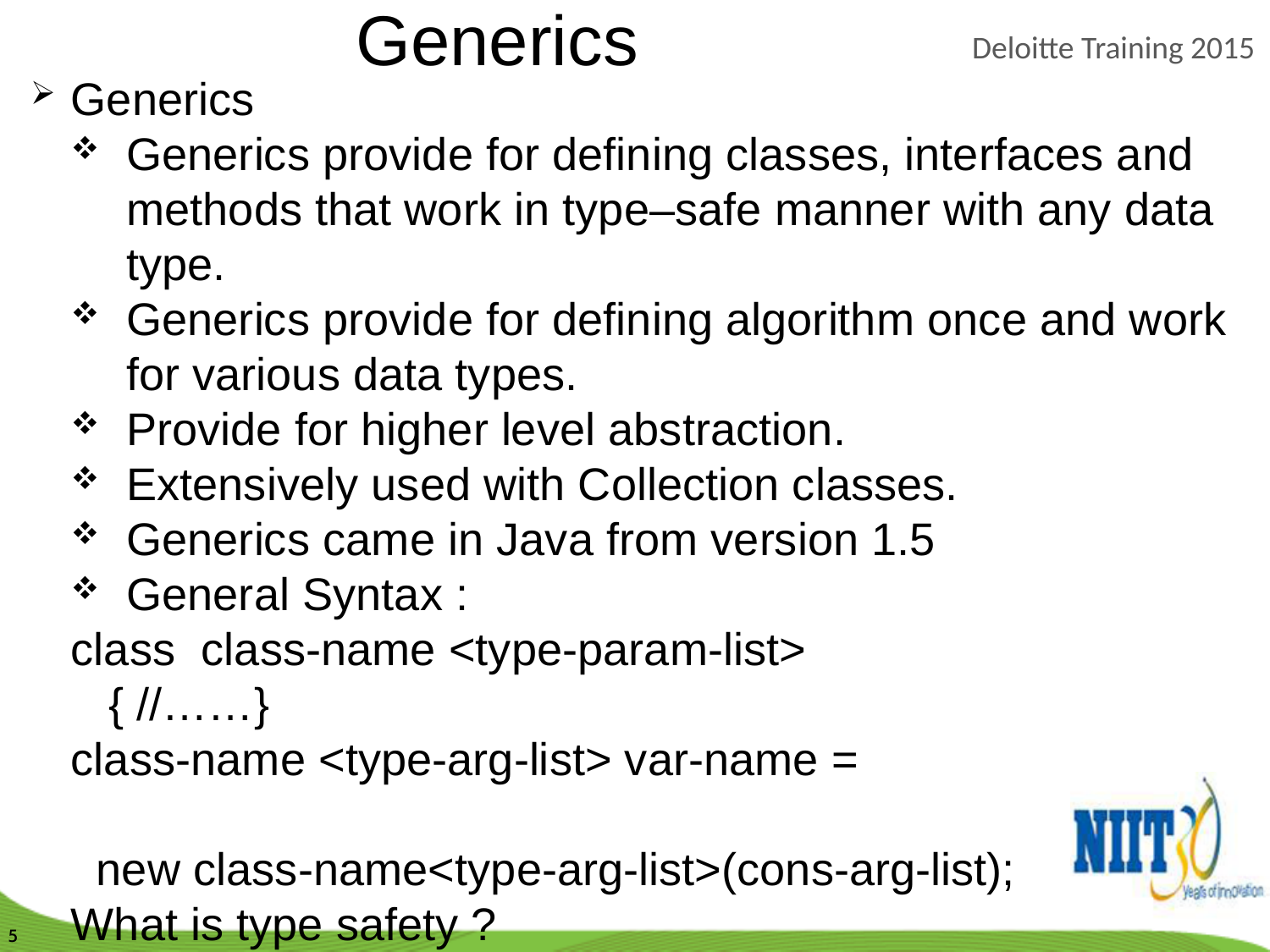

Generics
Generics
Generics provide for defining classes, interfaces and methods that work in type–safe manner with any data type.
Generics provide for defining algorithm once and work for various data types.
Provide for higher level abstraction.
Extensively used with Collection classes.
Generics came in Java from version 1.5
General Syntax :
class  class-name <type-param-list>
   { //……}
class-name <type-arg-list> var-name =
  new class-name<type-arg-list>(cons-arg-list);
What is type safety ?